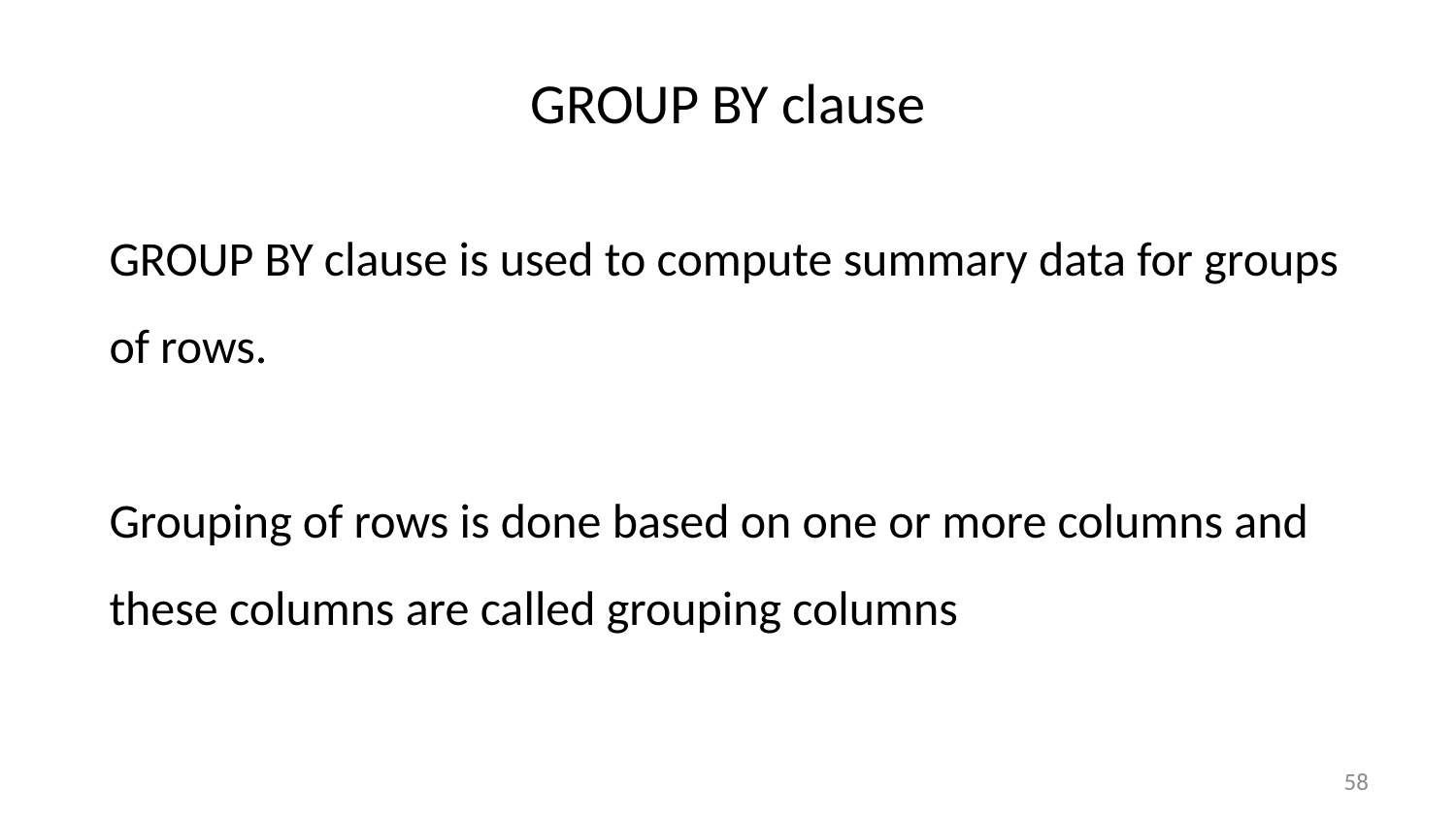

# GROUP BY clause
GROUP BY clause is used to compute summary data for groups of rows.

Grouping of rows is done based on one or more columns and these columns are called grouping columns
58